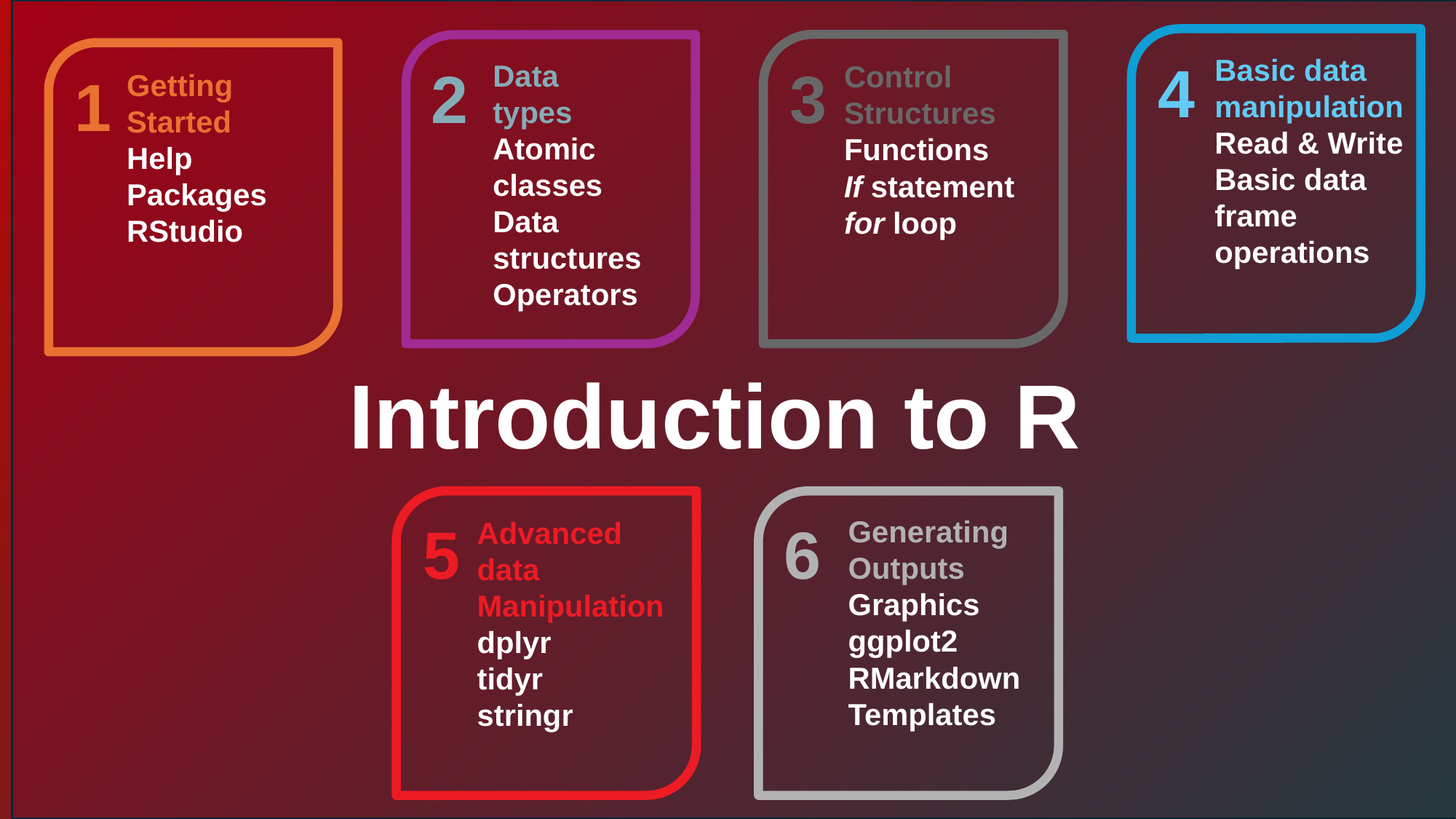

4
Basic data manipulation
Read & Write
Basic data frame operations
3
2
Data
types
Atomic classes
Data structures
Operators
Control
Structures
Functions
If statement
for loop
1
Getting Started
Help
Packages
RStudio
# Introduction to R

5
6
Generating
Outputs
Graphics
ggplot2
RMarkdown
Templates
Advanced data
Manipulation
dplyr
tidyr
stringr